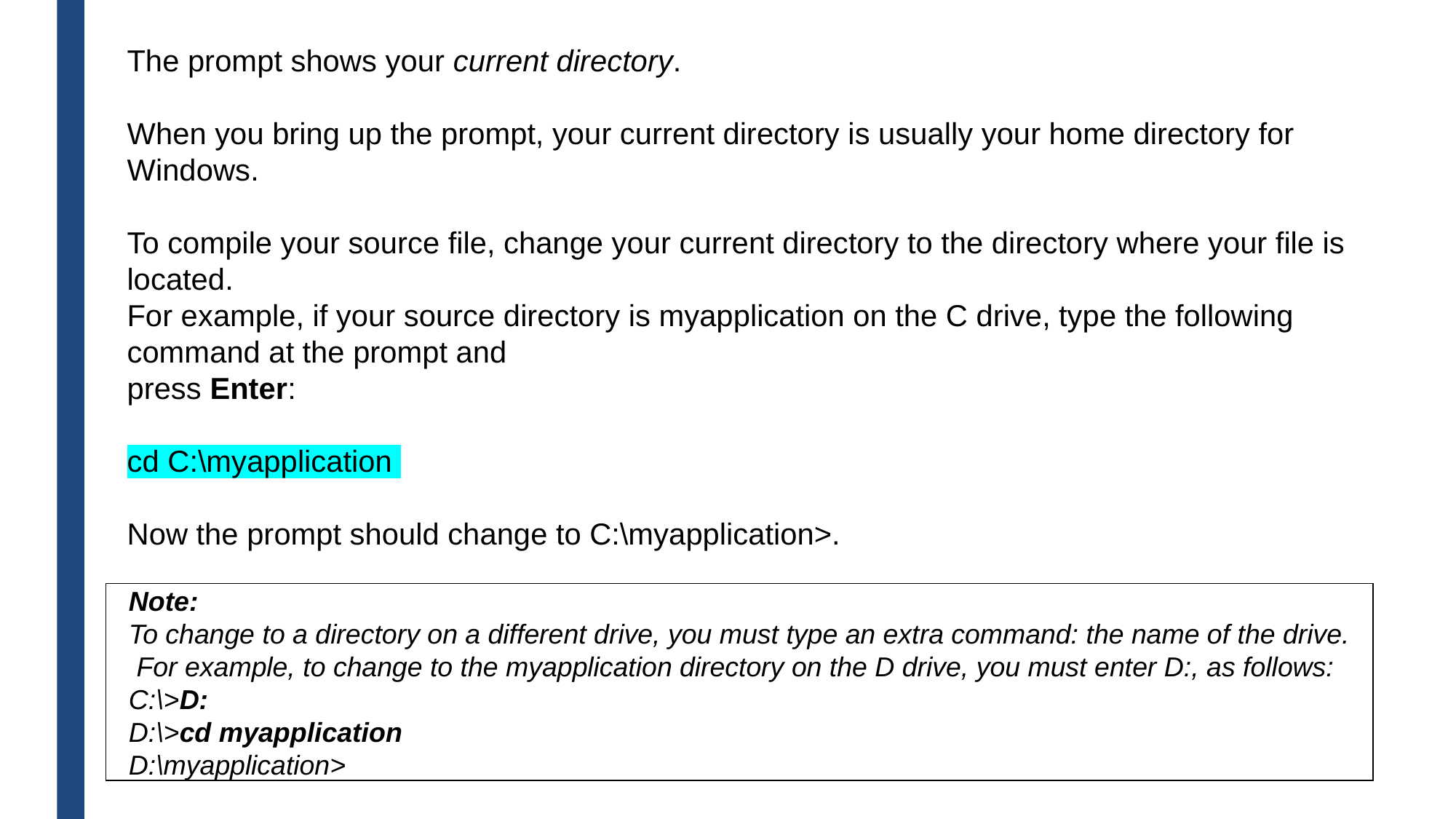

The prompt shows your current directory.

When you bring up the prompt, your current directory is usually your home directory for Windows.

To compile your source file, change your current directory to the directory where your file is located.
For example, if your source directory is myapplication on the C drive, type the following command at the prompt and
press Enter:

cd C:\myapplication

Now the prompt should change to C:\myapplication>.

Note:
To change to a directory on a different drive, you must type an extra command: the name of the drive.
 For example, to change to the myapplication directory on the D drive, you must enter D:, as follows:
C:\>D:
D:\>cd myapplication
D:\myapplication>